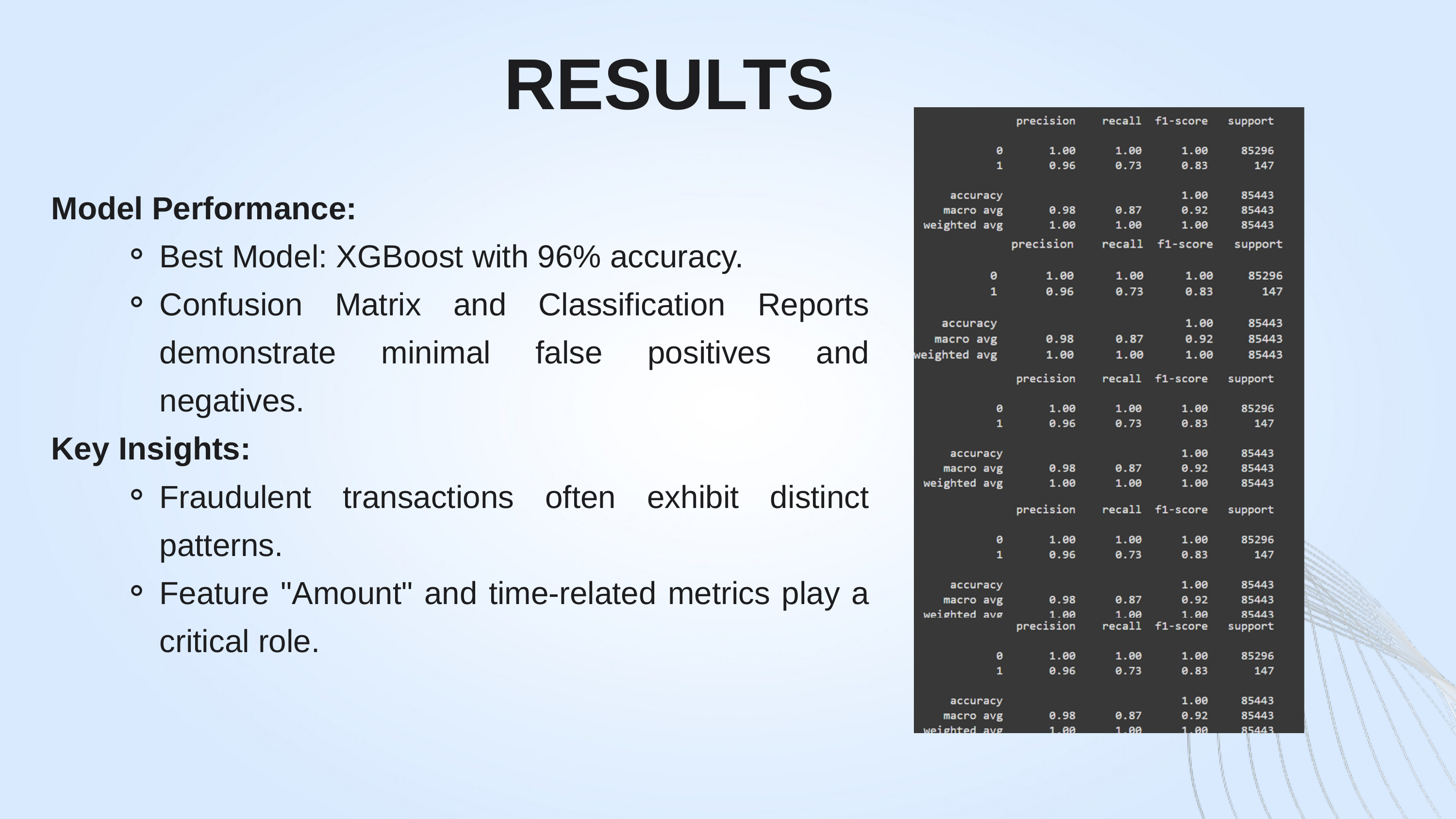

RESULTS

Model Performance:
Best Model: XGBoost with 96% accuracy.
Confusion Matrix and Classification Reports demonstrate minimal false positives and negatives.
Key Insights:
Fraudulent transactions often exhibit distinct patterns.
Feature "Amount" and time-related metrics play a critical role.